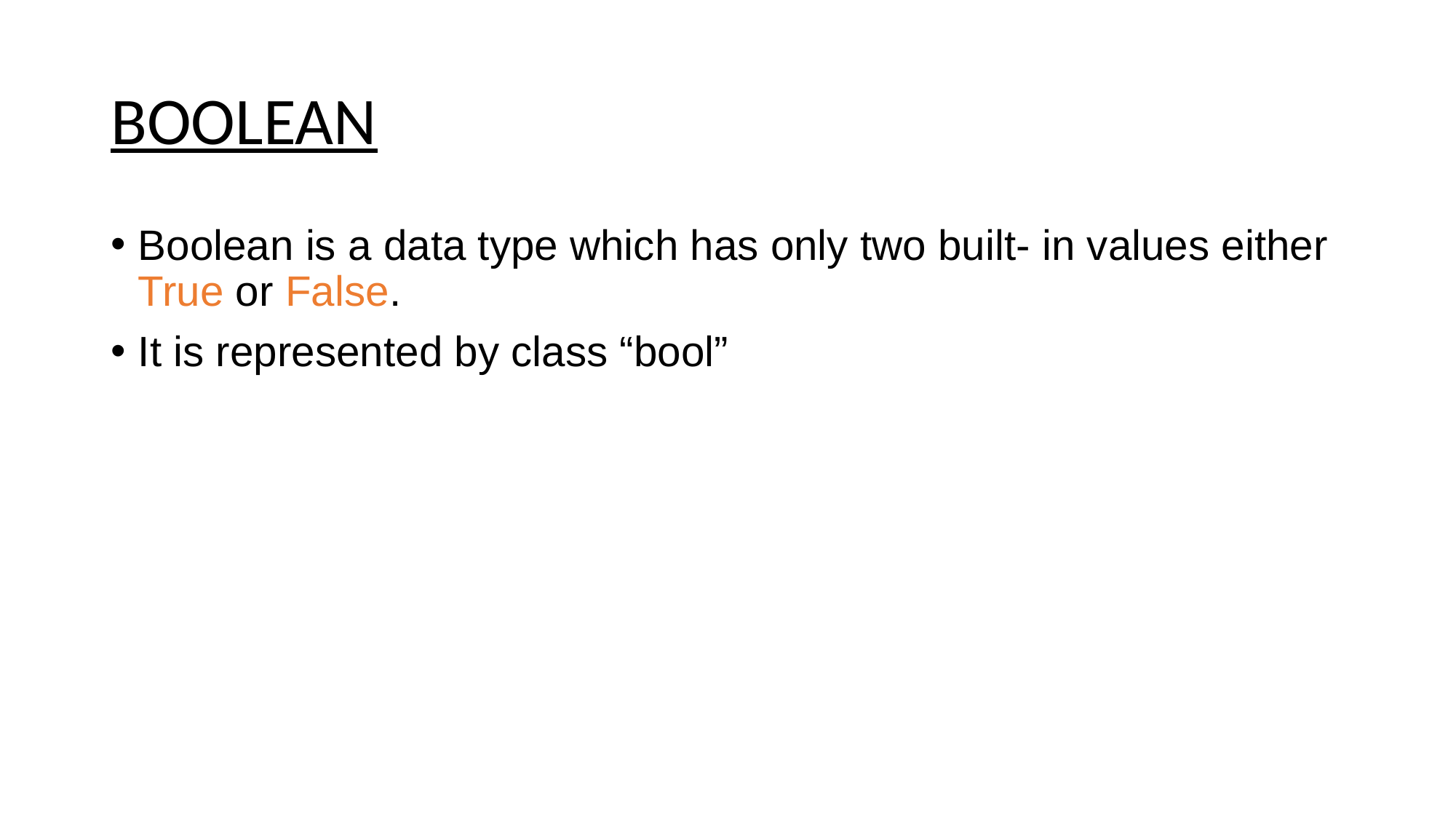

# BOOLEAN
Boolean is a data type which has only two built- in values either True or False.
It is represented by class “bool”